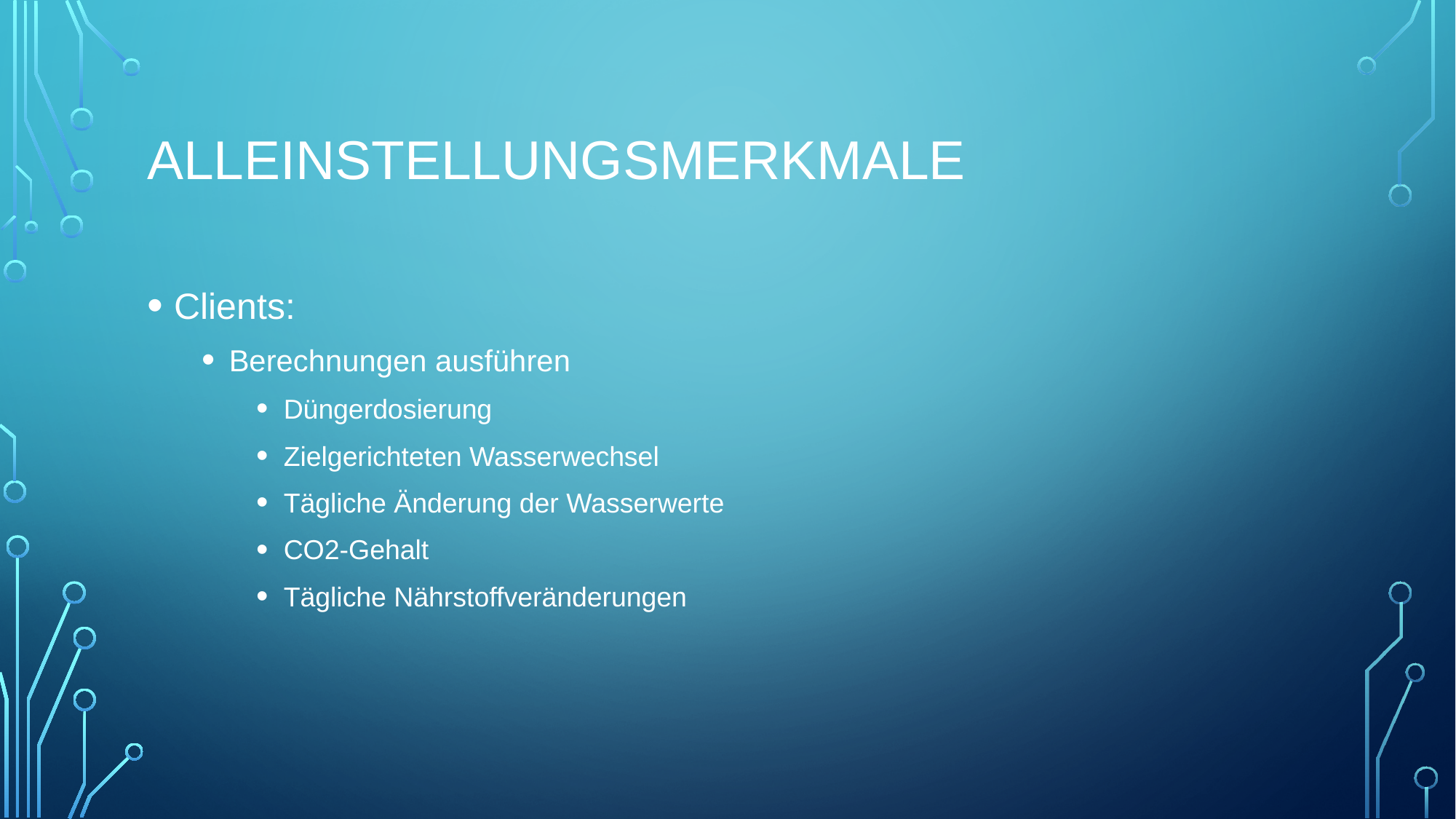

# Alleinstellungsmerkmale
Clients:
Berechnungen ausführen
Düngerdosierung
Zielgerichteten Wasserwechsel
Tägliche Änderung der Wasserwerte
CO2-Gehalt
Tägliche Nährstoffveränderungen